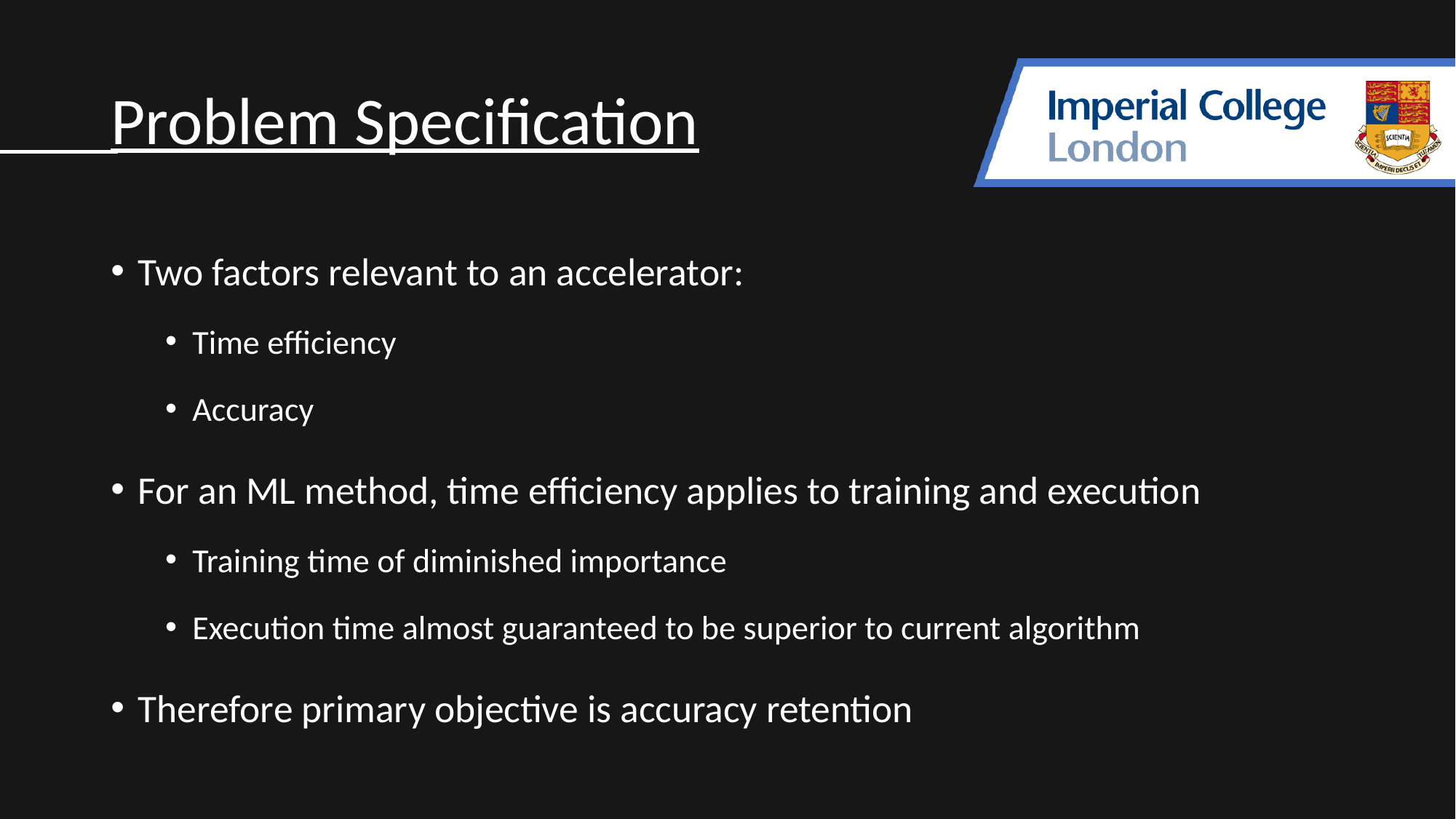

# Problem Specification
Two factors relevant to an accelerator:
Time efficiency
Accuracy
For an ML method, time efficiency applies to training and execution
Training time of diminished importance
Execution time almost guaranteed to be superior to current algorithm
Therefore primary objective is accuracy retention